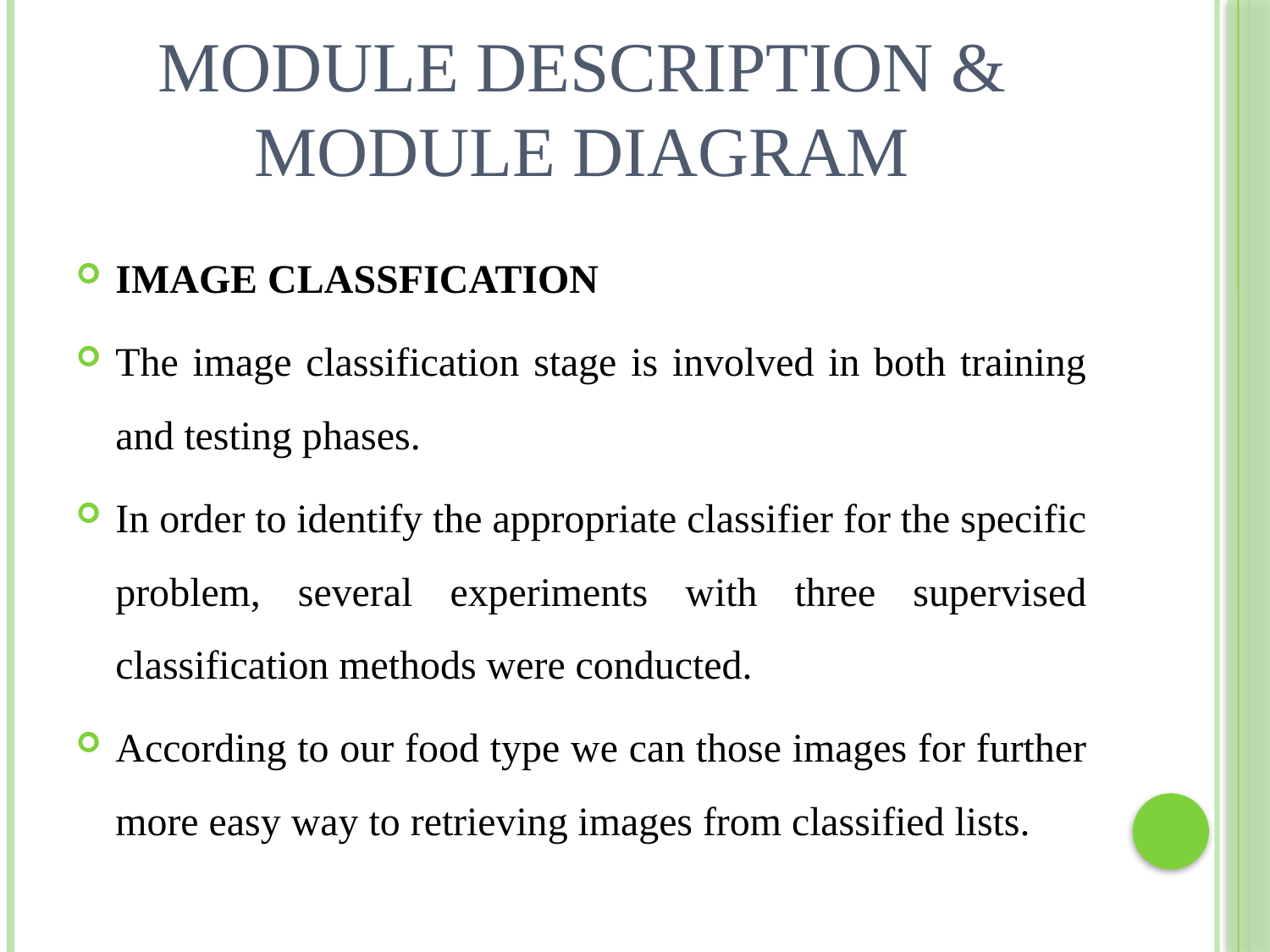

# MODULE DESCRIPTION & MODULE DIAGRAM
IMAGE CLASSFICATION
The image classification stage is involved in both training and testing phases.
In order to identify the appropriate classifier for the specific problem, several experiments with three supervised classification methods were conducted.
According to our food type we can those images for further more easy way to retrieving images from classified lists.